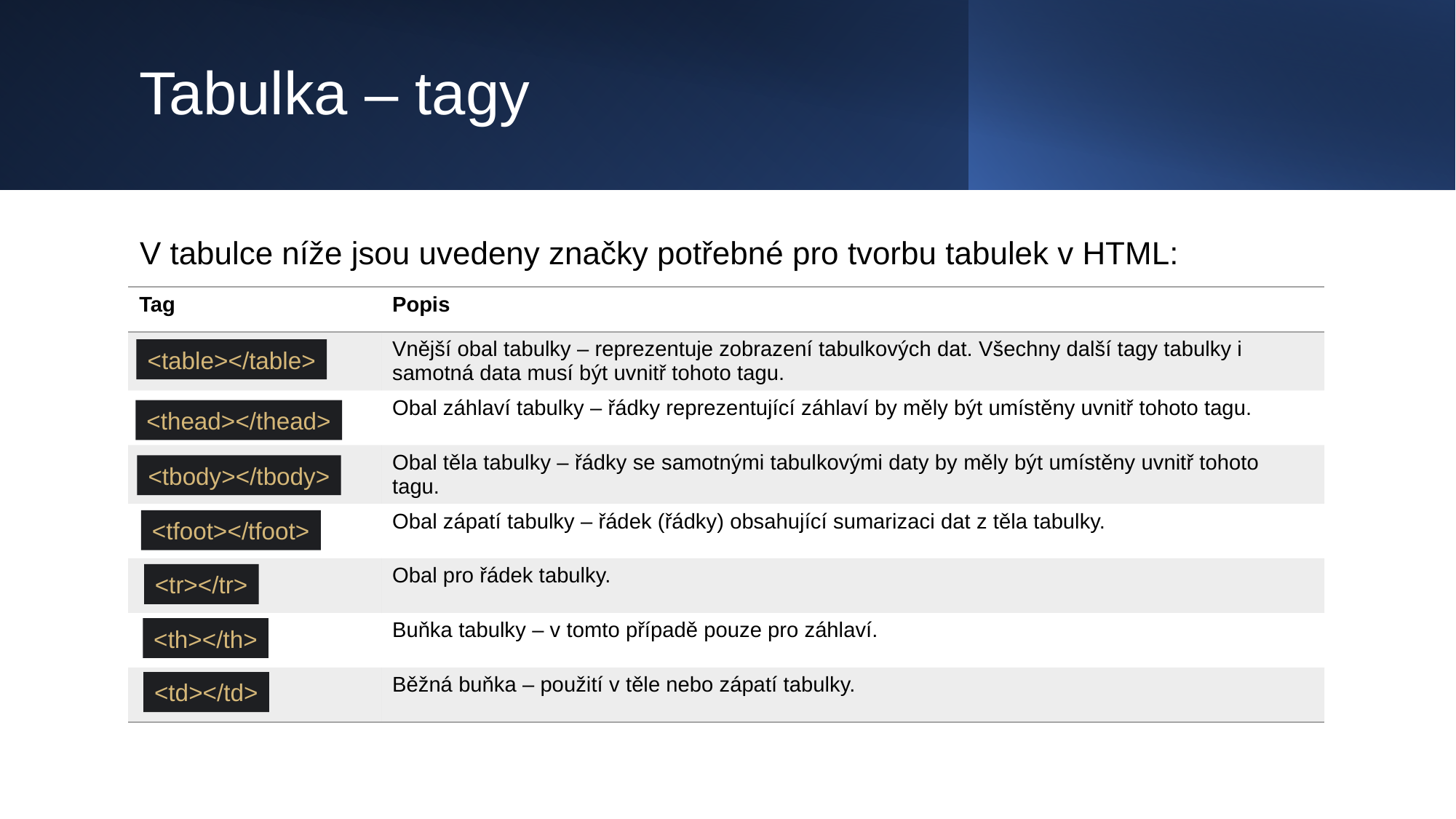

# Tabulka – tagy
V tabulce níže jsou uvedeny značky potřebné pro tvorbu tabulek v HTML:
| Tag | Popis |
| --- | --- |
|  | Vnější obal tabulky – reprezentuje zobrazení tabulkových dat. Všechny další tagy tabulky i samotná data musí být uvnitř tohoto tagu. |
|  | Obal záhlaví tabulky – řádky reprezentující záhlaví by měly být umístěny uvnitř tohoto tagu. |
|  | Obal těla tabulky – řádky se samotnými tabulkovými daty by měly být umístěny uvnitř tohoto tagu. |
|  | Obal zápatí tabulky – řádek (řádky) obsahující sumarizaci dat z těla tabulky. |
|  | Obal pro řádek tabulky. |
|  | Buňka tabulky – v tomto případě pouze pro záhlaví. |
|  | Běžná buňka – použití v těle nebo zápatí tabulky. |
<table></table>
<thead></thead>
<tbody></tbody>
<tfoot></tfoot>
<tr></tr>
<th></th>
<td></td>